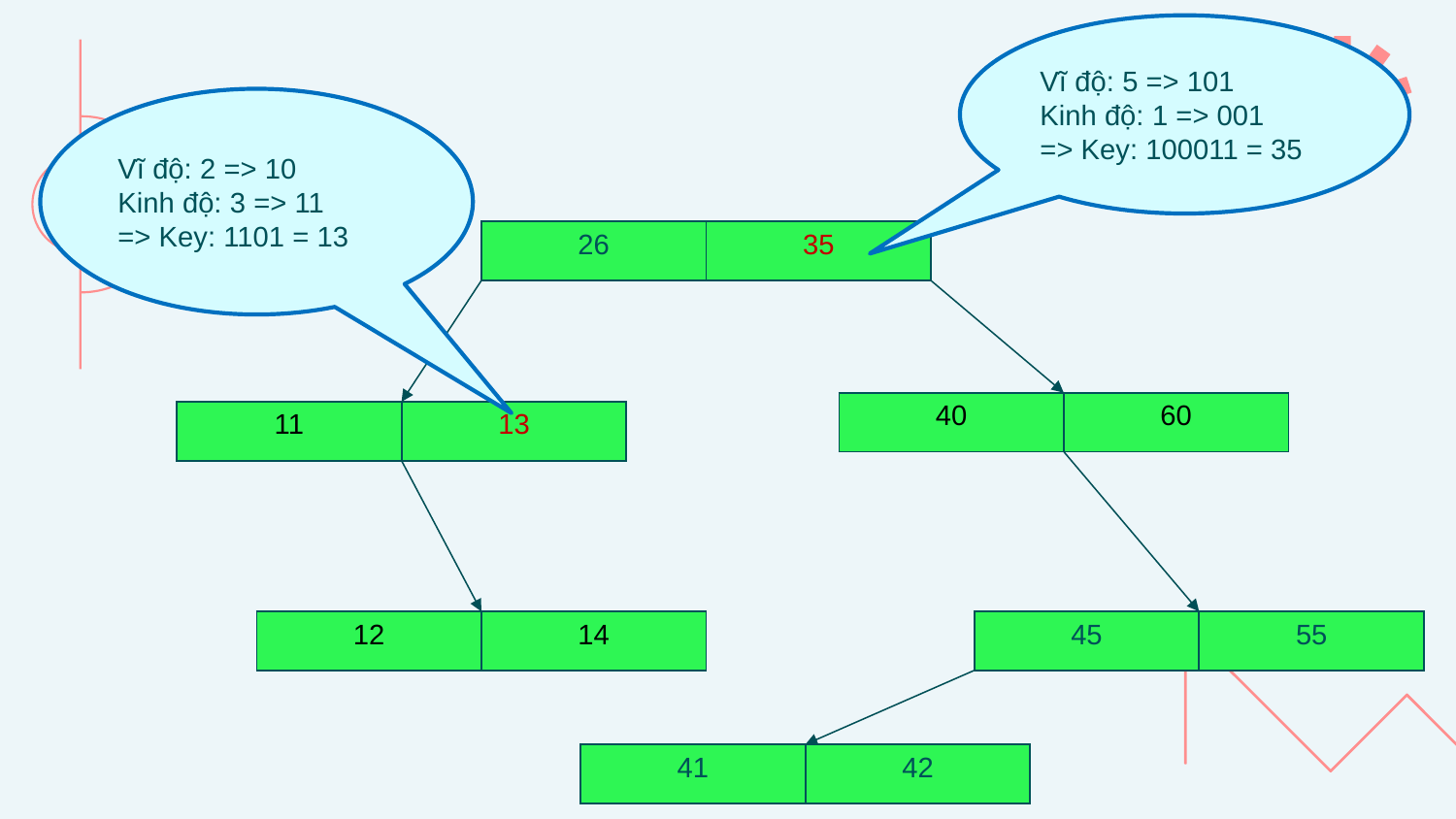

Vĩ độ: 5 => 101
Kinh độ: 1 => 001
=> Key: 100011 = 35
Vĩ độ: 2 => 10
Kinh độ: 3 => 11
=> Key: 1101 = 13
| 26 | 35 |
| --- | --- |
| 40 | 60 |
| --- | --- |
| 11 | 13 |
| --- | --- |
| 12 | 14 |
| --- | --- |
| 45 | 55 |
| --- | --- |
| 41 | 42 |
| --- | --- |